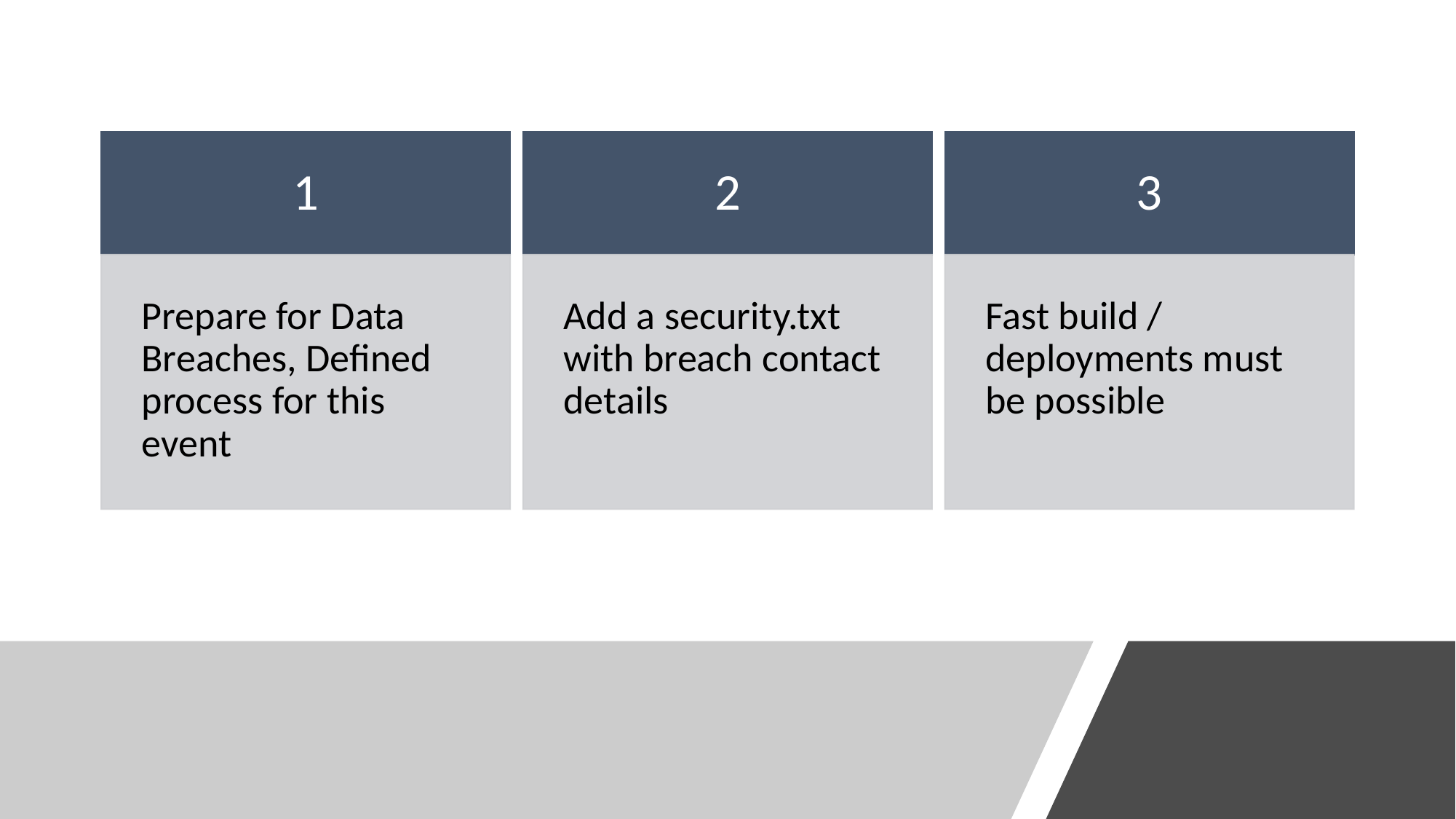

1
Prepare for Data Breaches, Defined process for this event
2
Add a security.txt with breach contact details
3
Fast build / deployments must be possible